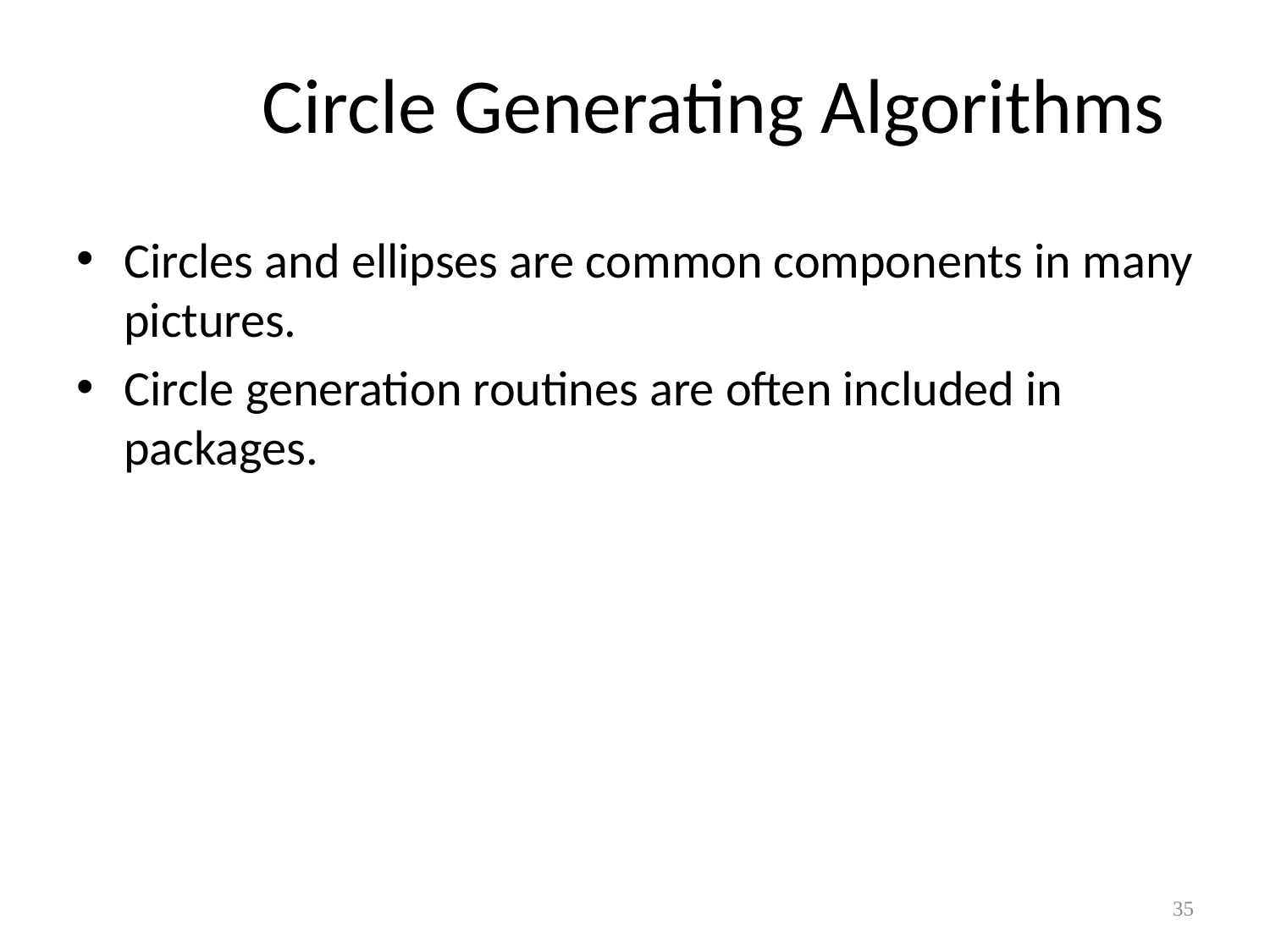

# Circle Generating Algorithms
Circles and ellipses are common components in many pictures.
Circle generation routines are often included in packages.
35